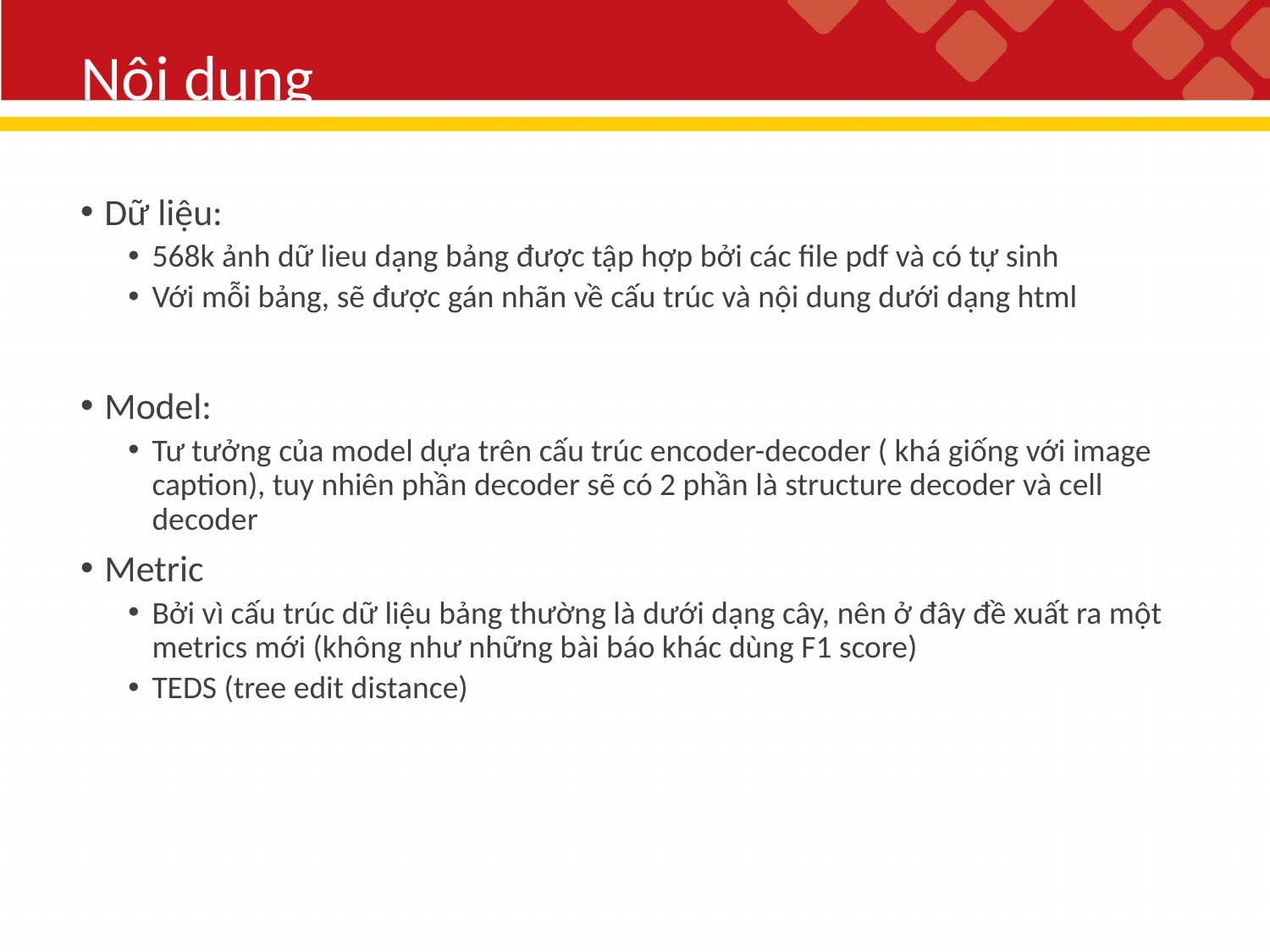

# Nội dung
Dữ liệu:
568k ảnh dữ lieu dạng bảng được tập hợp bởi các file pdf và có tự sinh
Với mỗi bảng, sẽ được gán nhãn về cấu trúc và nội dung dưới dạng html

Model:
Tư tưởng của model dựa trên cấu trúc encoder-decoder ( khá giống với image caption), tuy nhiên phần decoder sẽ có 2 phần là structure decoder và cell decoder
Metric
Bởi vì cấu trúc dữ liệu bảng thường là dưới dạng cây, nên ở đây đề xuất ra một metrics mới (không như những bài báo khác dùng F1 score)
TEDS (tree edit distance)